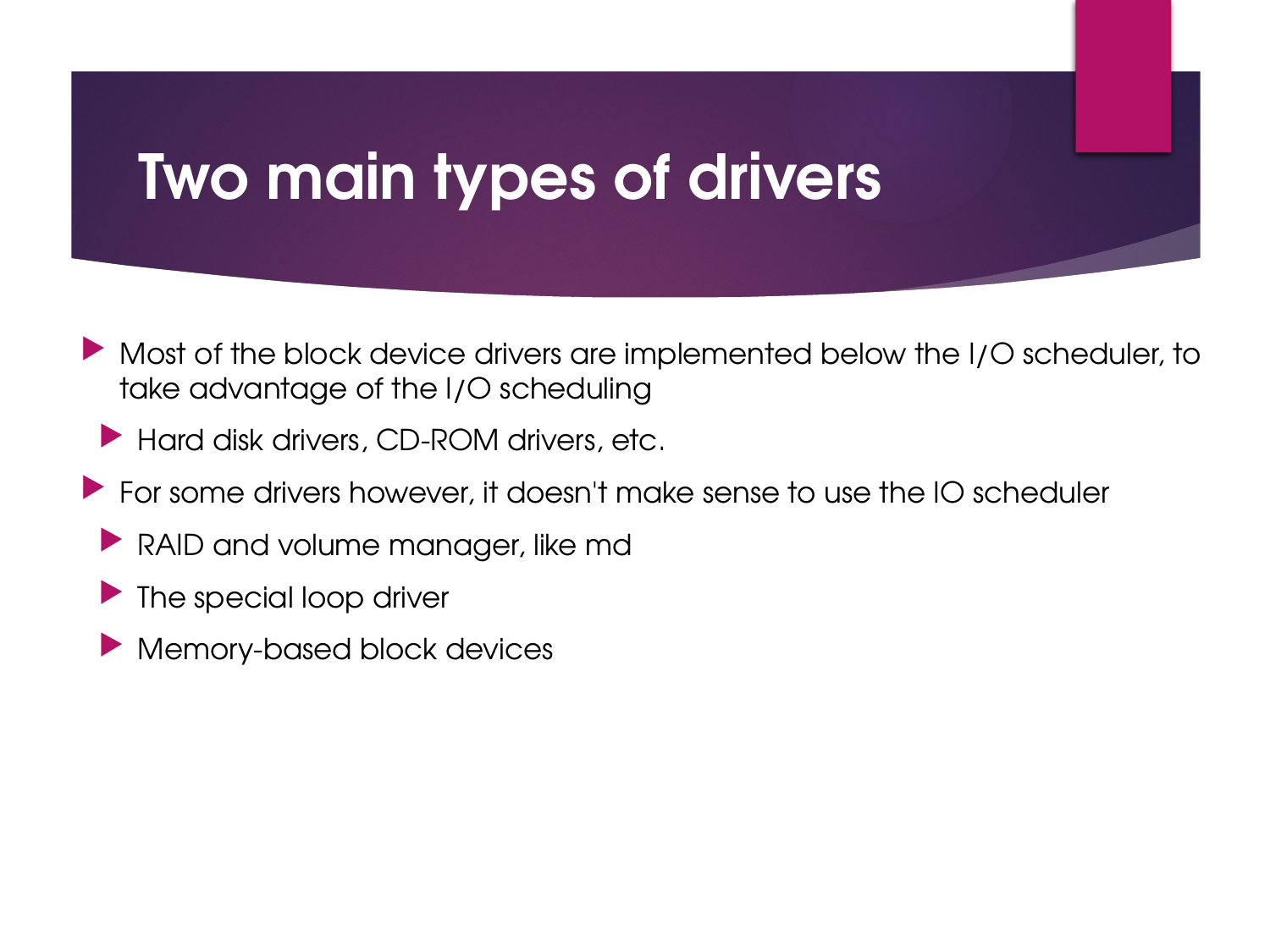

Two main types of drivers
Most of the block device drivers are implemented below the I/O scheduler, to take advantage of the I/O scheduling
Hard disk drivers, CD-ROM drivers, etc.
For some drivers however, it doesn't make sense to use the IO scheduler
RAID and volume manager, like md
The special loop driver
Memory-based block devices